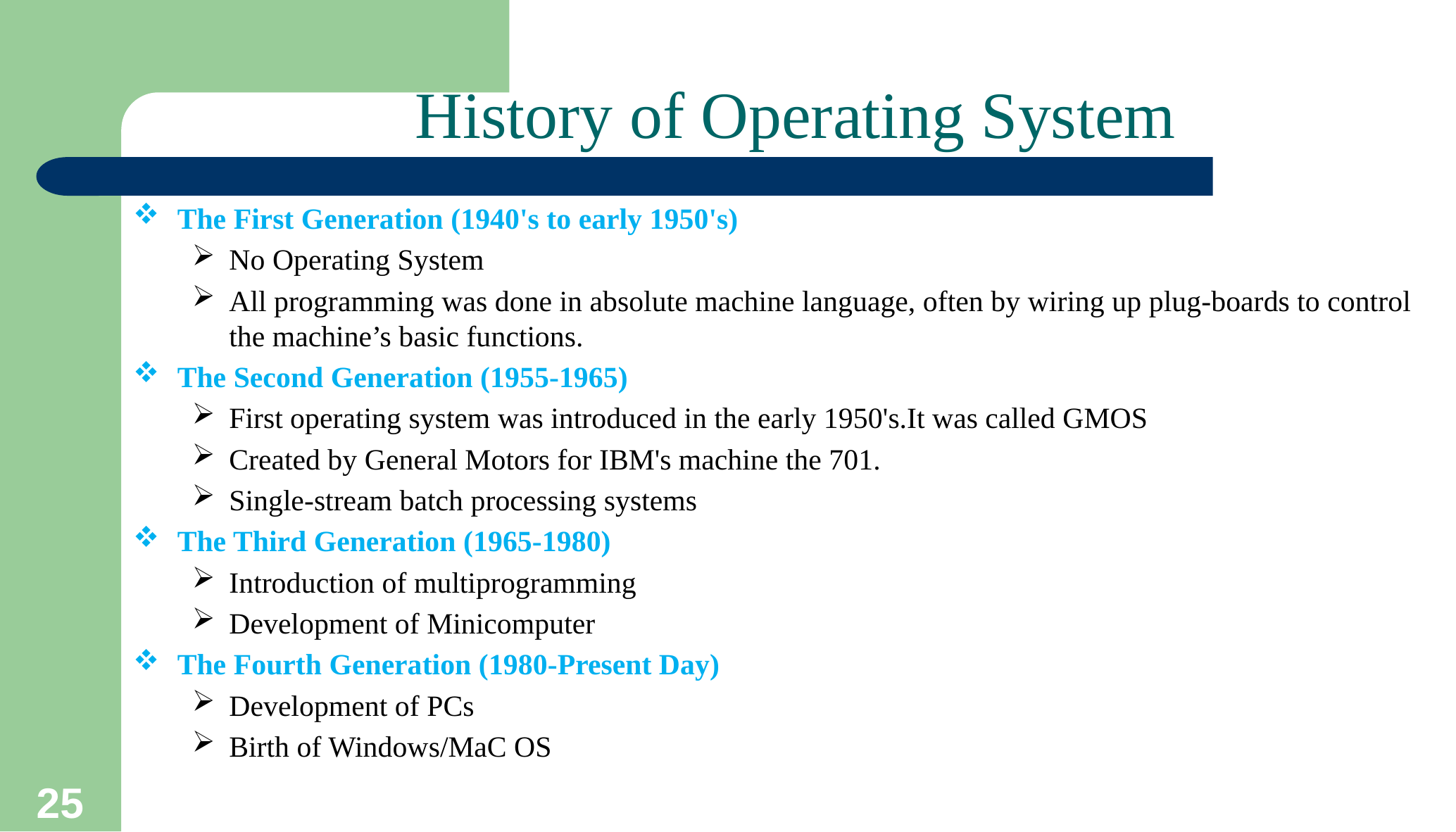

# History of Operating System
The First Generation (1940's to early 1950's)
No Operating System
All programming was done in absolute machine language, often by wiring up plug-boards to control the machine’s basic functions.
The Second Generation (1955-1965)
First operating system was introduced in the early 1950's.It was called GMOS
Created by General Motors for IBM's machine the 701.
Single-stream batch processing systems
The Third Generation (1965-1980)
Introduction of multiprogramming
Development of Minicomputer
The Fourth Generation (1980-Present Day)
Development of PCs
Birth of Windows/MaC OS